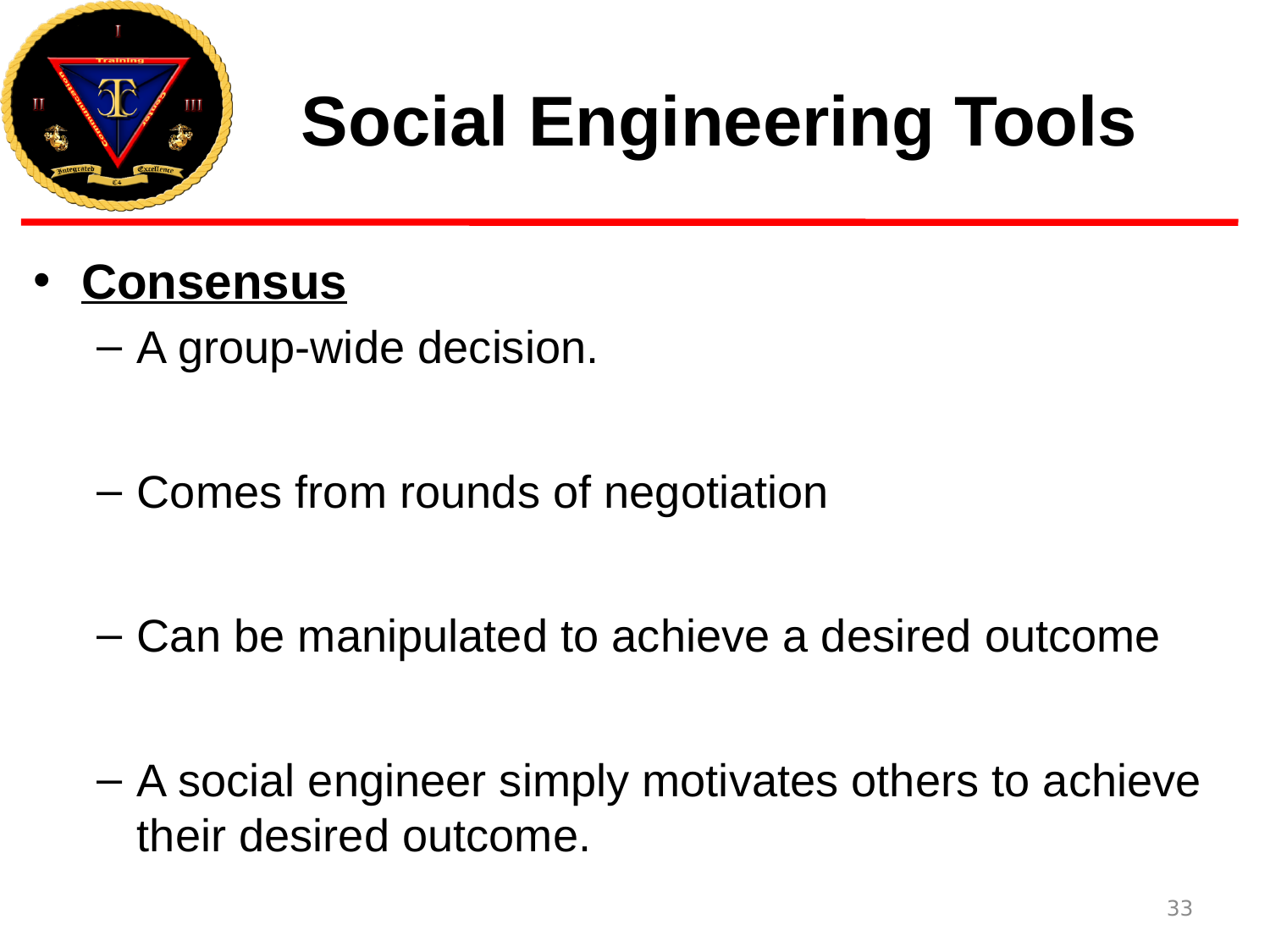

# Social Engineering Tools
Consensus
A group-wide decision.

Comes from rounds of negotiation

Can be manipulated to achieve a desired outcome

A social engineer simply motivates others to achieve their desired outcome.
33